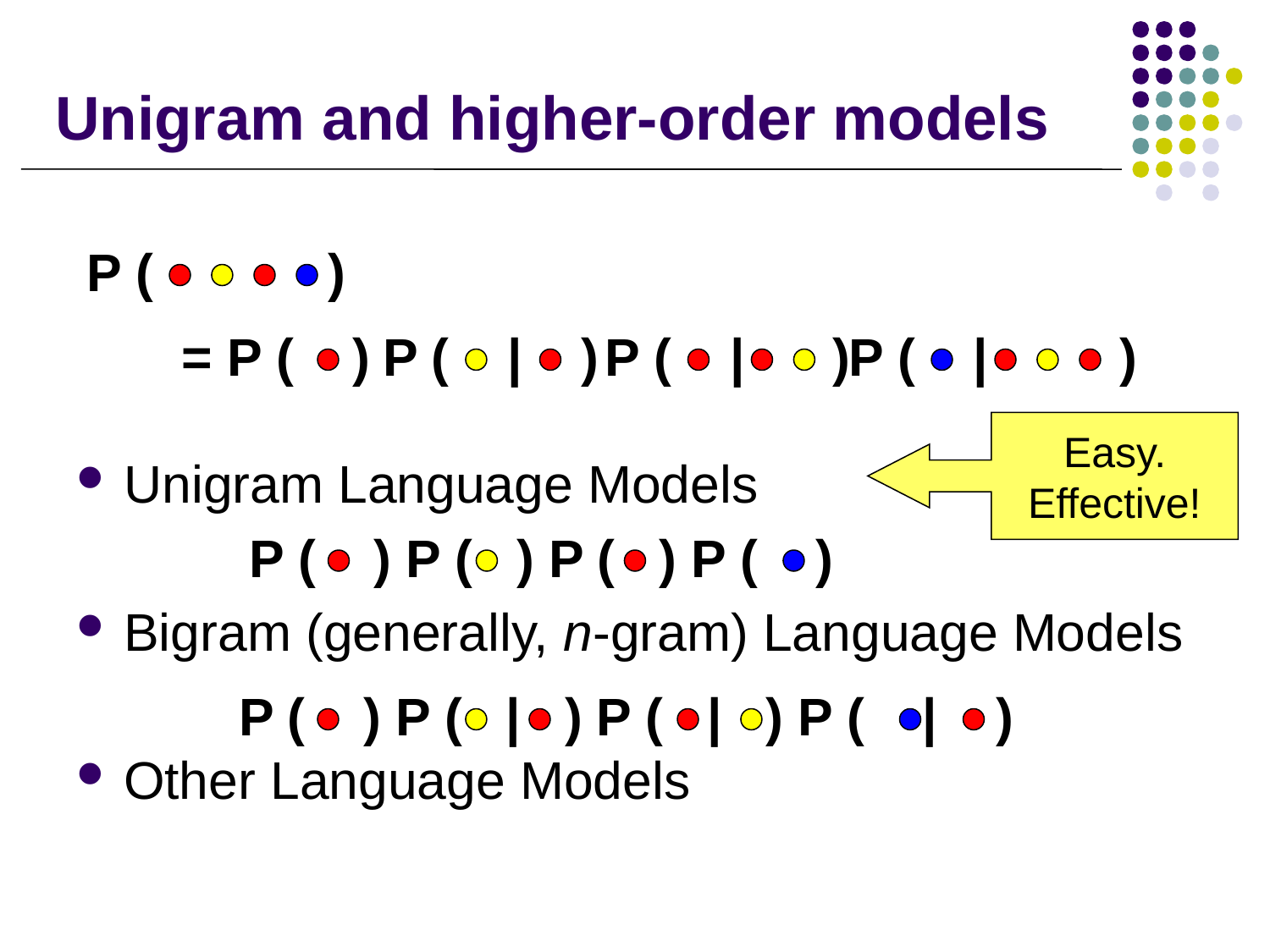

# Unigram and higher-order models

Unigram Language Models

Bigram (generally, n-gram) Language Models

Other Language Models
P (            )

= P (    )

P (    |    )

P (    |      )

P (    |         )

Easy.
Effective!
 P (    ) P (   ) P (   ) P (    )

 P (    ) P (   |   ) P (   |   ) P (    |    )